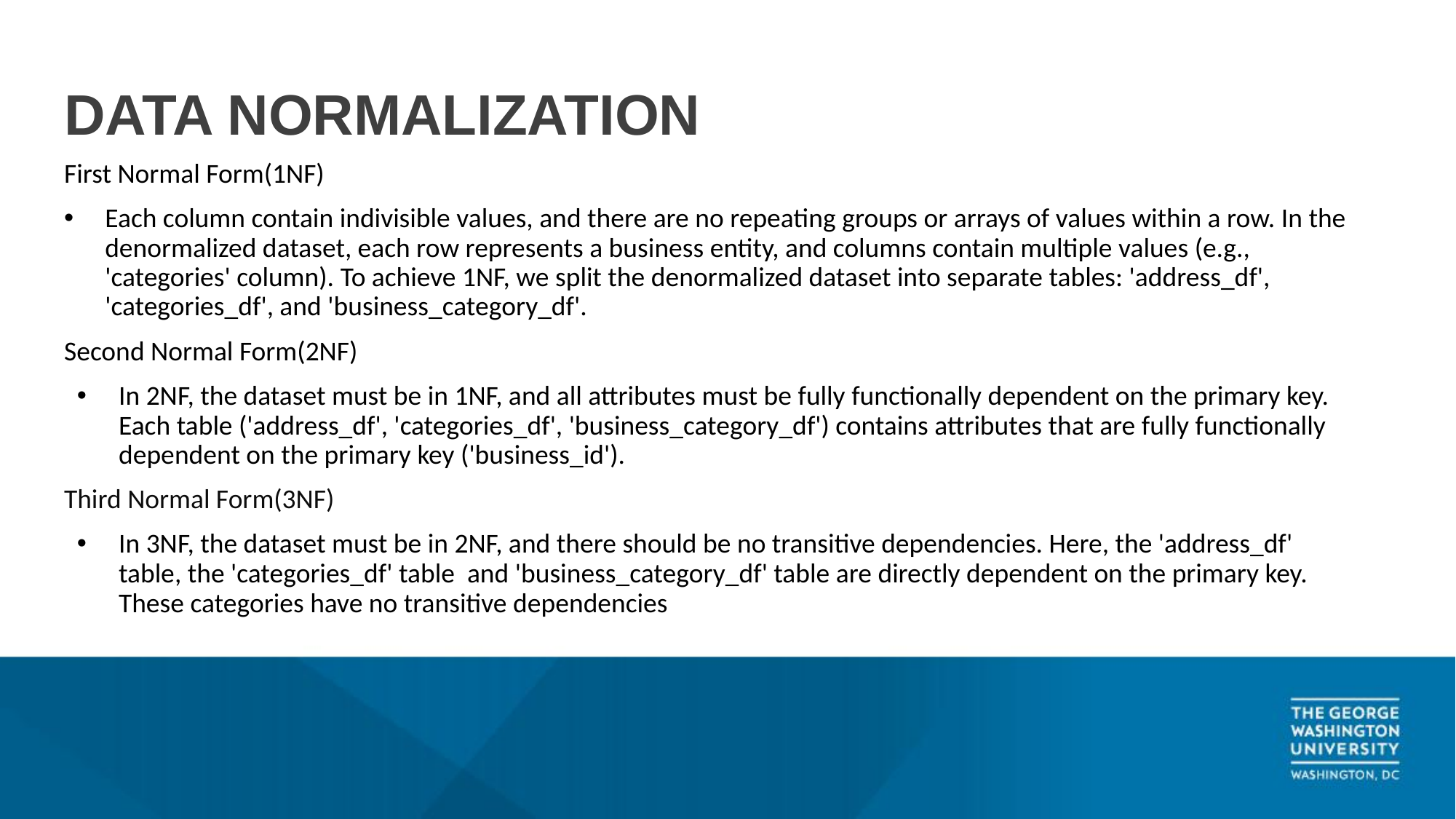

# DATA NORMALIZATION
First Normal Form(1NF)
Each column contain indivisible values, and there are no repeating groups or arrays of values within a row. In the denormalized dataset, each row represents a business entity, and columns contain multiple values (e.g., 'categories' column). To achieve 1NF, we split the denormalized dataset into separate tables: 'address_df', 'categories_df', and 'business_category_df'.
Second Normal Form(2NF)
In 2NF, the dataset must be in 1NF, and all attributes must be fully functionally dependent on the primary key. Each table ('address_df', 'categories_df', 'business_category_df') contains attributes that are fully functionally dependent on the primary key ('business_id').
Third Normal Form(3NF)
In 3NF, the dataset must be in 2NF, and there should be no transitive dependencies. Here, the 'address_df' table, the 'categories_df' table  and 'business_category_df' table are directly dependent on the primary key. These categories have no transitive dependencies